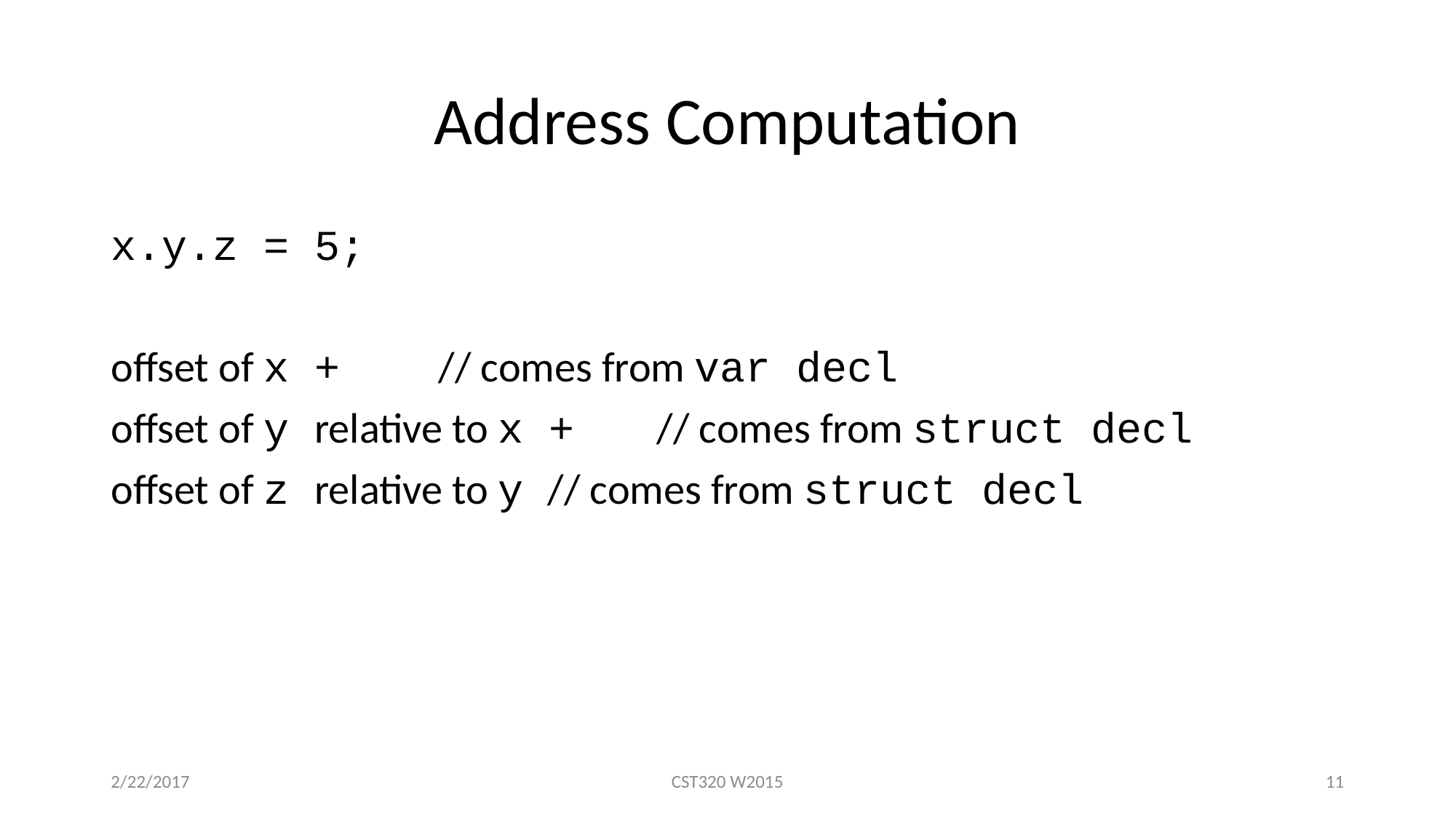

# Address Computation
x.y.z = 5;

offset of x +	// comes from var decl
offset of y relative to x +	// comes from struct decl
offset of z relative to y	// comes from struct decl
2/22/2017
CST320 W2015
11